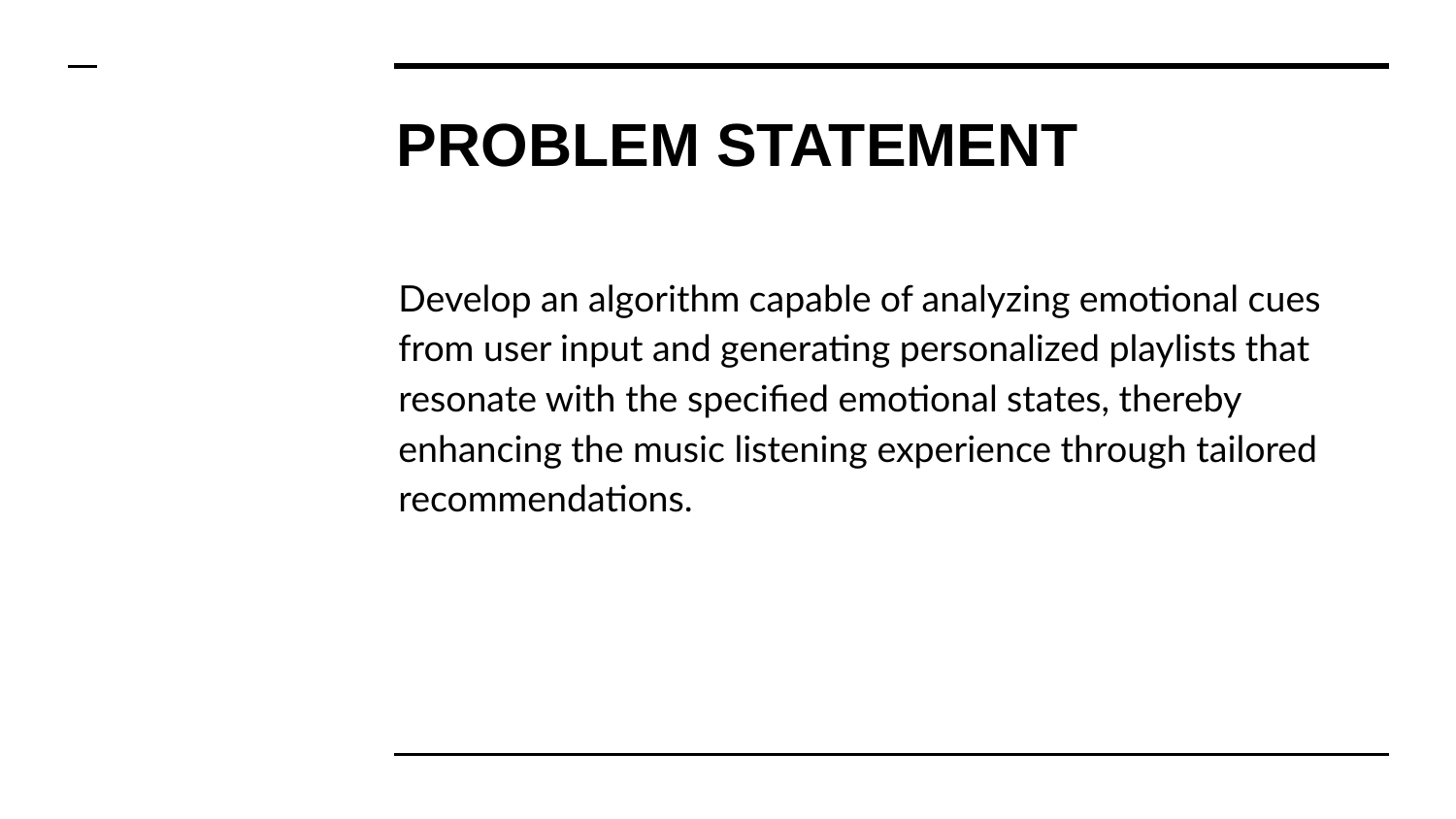

# PROBLEM STATEMENT
Develop an algorithm capable of analyzing emotional cues from user input and generating personalized playlists that resonate with the specified emotional states, thereby enhancing the music listening experience through tailored recommendations.